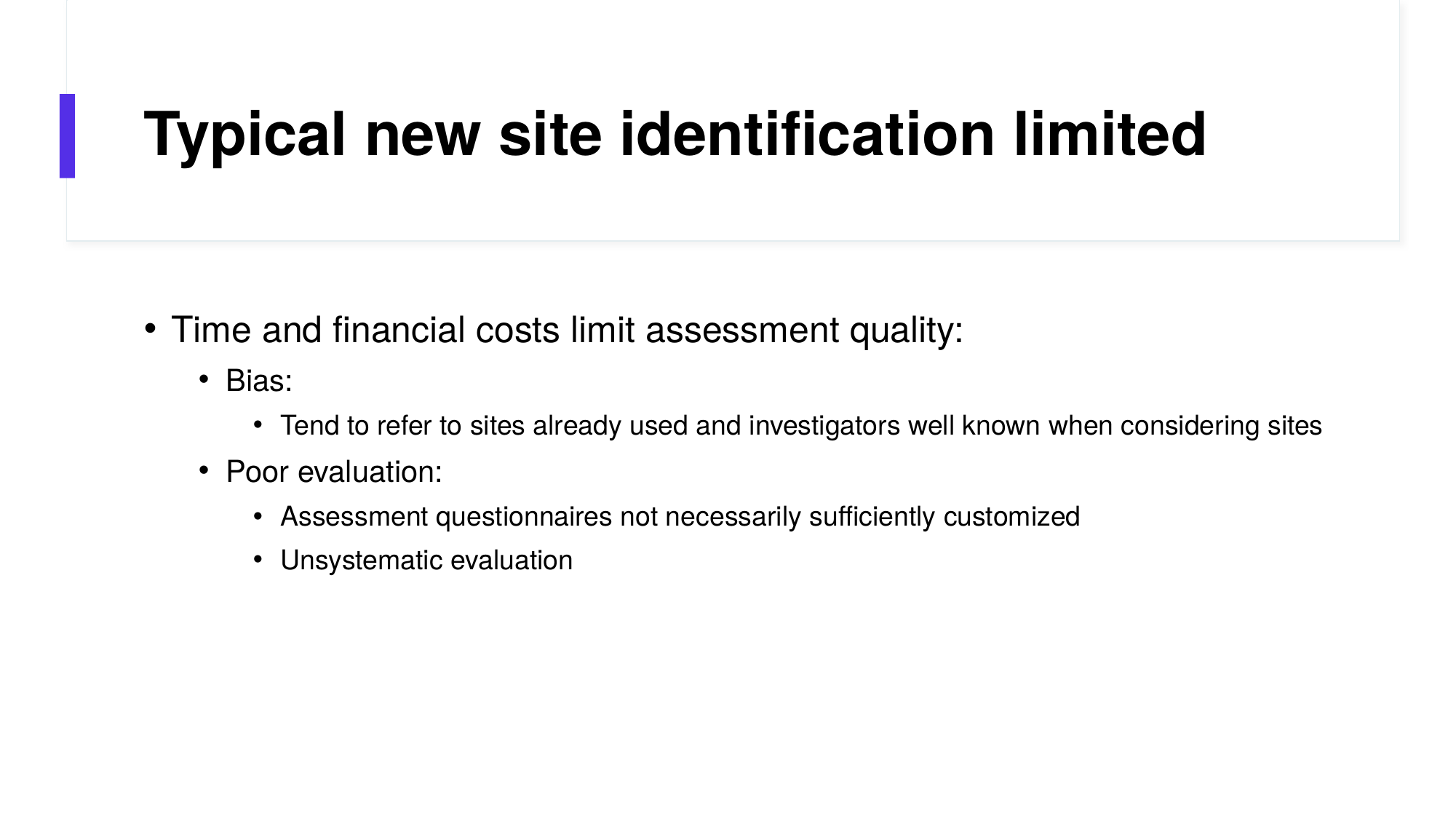

# Typical new site identification limited
Time and financial costs limit assessment quality:
Bias:
Tend to refer to sites already used and investigators well known when considering sites
Poor evaluation:
Assessment questionnaires not necessarily sufficiently customized
Unsystematic evaluation